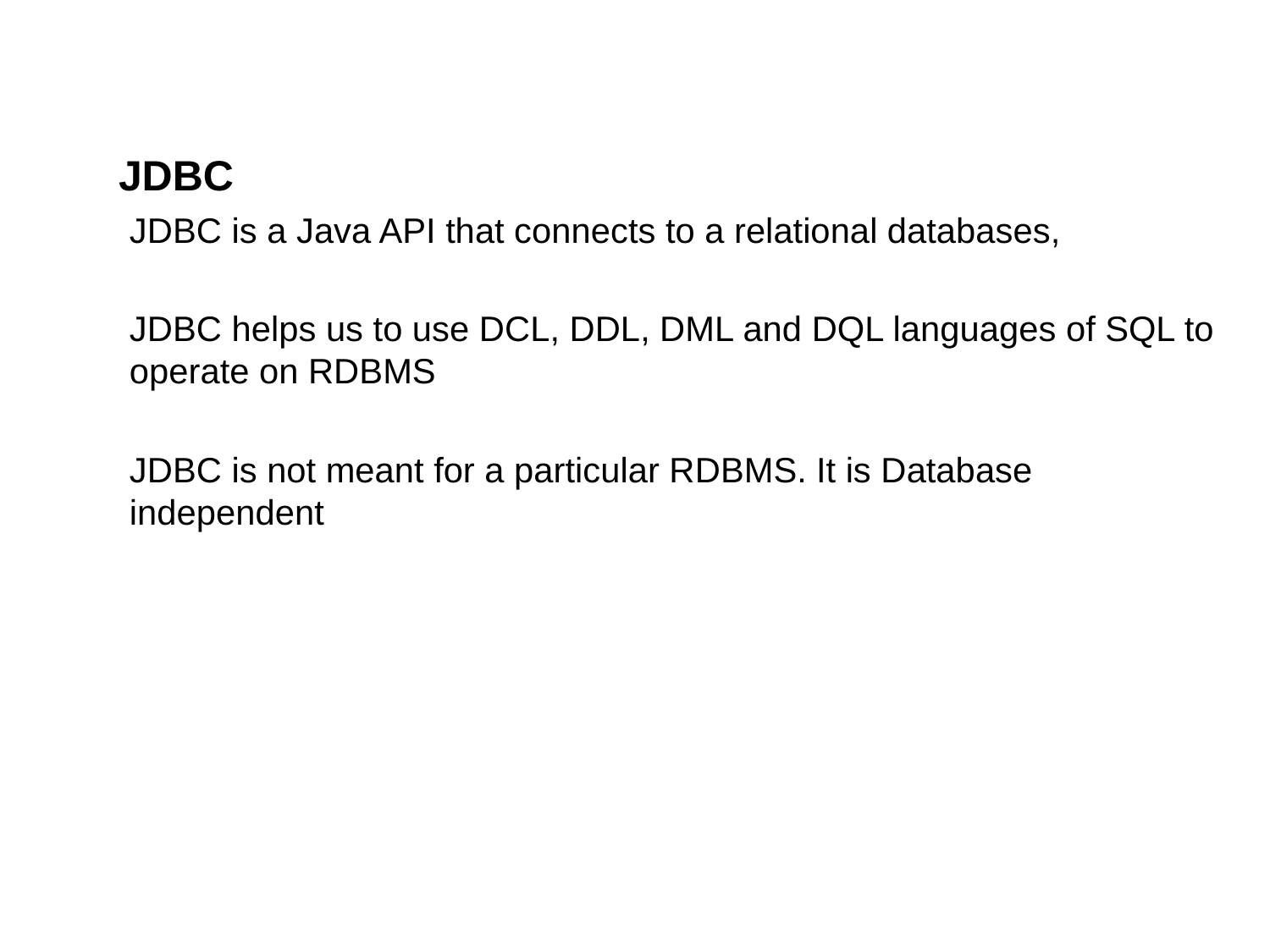

JDBC
JDBC is a Java API that connects to a relational databases,

JDBC helps us to use DCL, DDL, DML and DQL languages of SQL to operate on RDBMS

JDBC is not meant for a particular RDBMS. It is Database independent